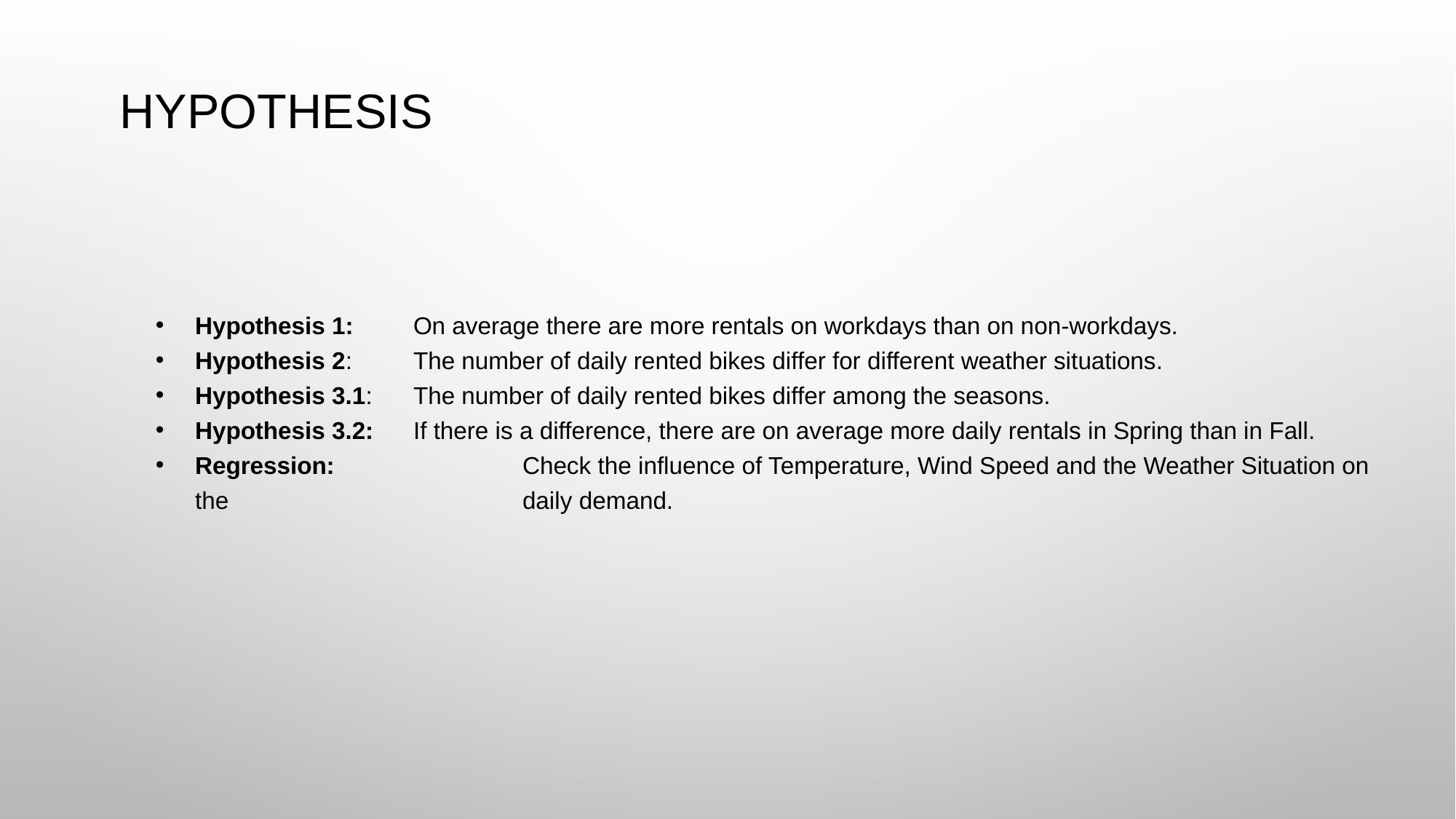

# HYPOTHESIS
Hypothesis 1: 	On average there are more rentals on workdays than on non-workdays.
Hypothesis 2: 	The number of daily rented bikes differ for different weather situations.
Hypothesis 3.1: 	The number of daily rented bikes differ among the seasons.
Hypothesis 3.2: 	If there is a difference, there are on average more daily rentals in Spring than in Fall.
Regression: 		Check the influence of Temperature, Wind Speed and the Weather Situation on the			daily demand.